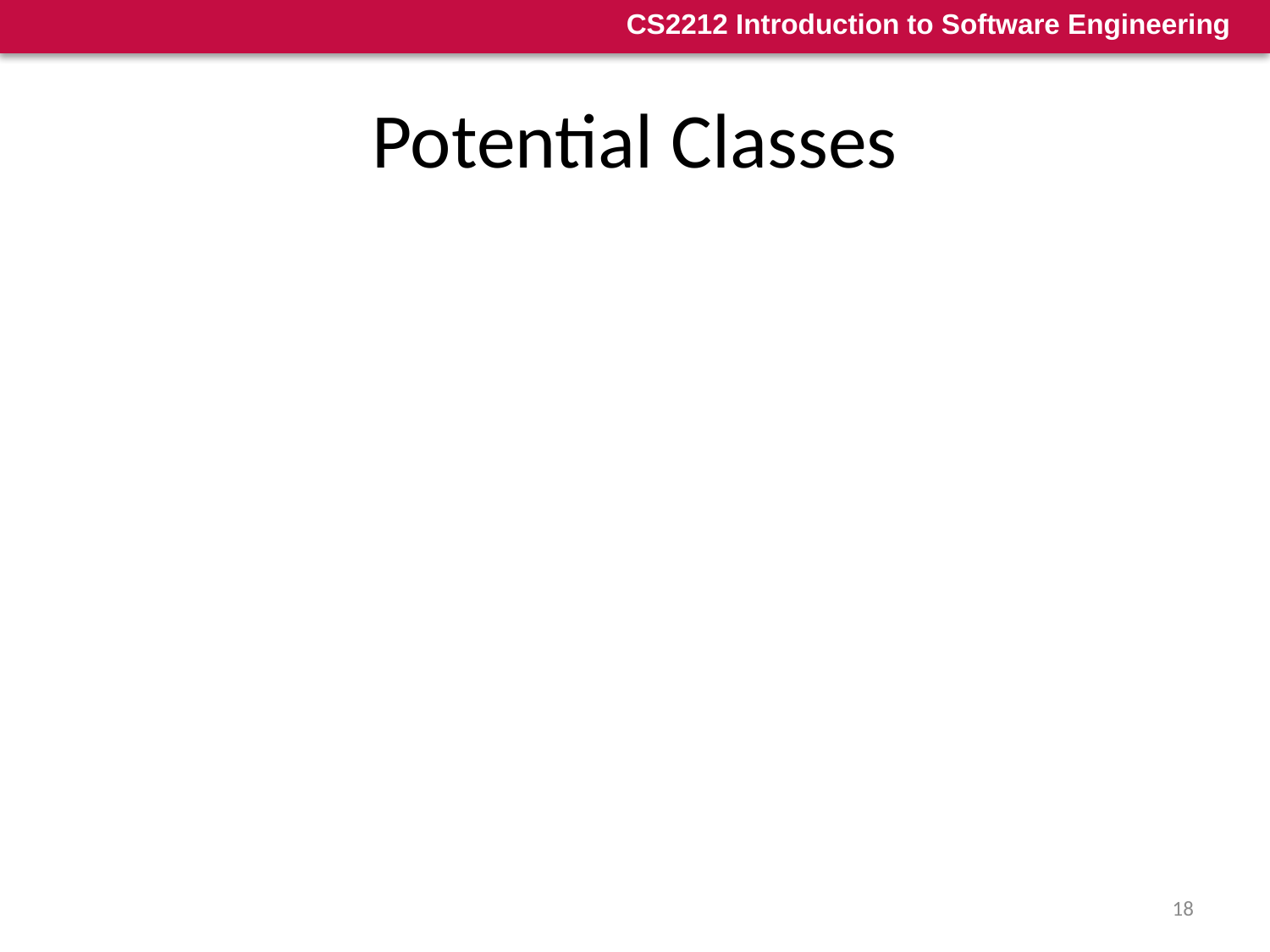

# Potential Classes
Each entity identified at this point is considered to be a “potential” class; we must consider each further before a final decision is made

Six selection characteristics should be used to consider each potential class for final inclusion in the analysis model:
Retained information. The potential class will be useful during analysis only if information about it must be remembered so that the system can function.
Needed services. The potential class must have a set of identifiable operations that can change the value of its attributes in some way.
18